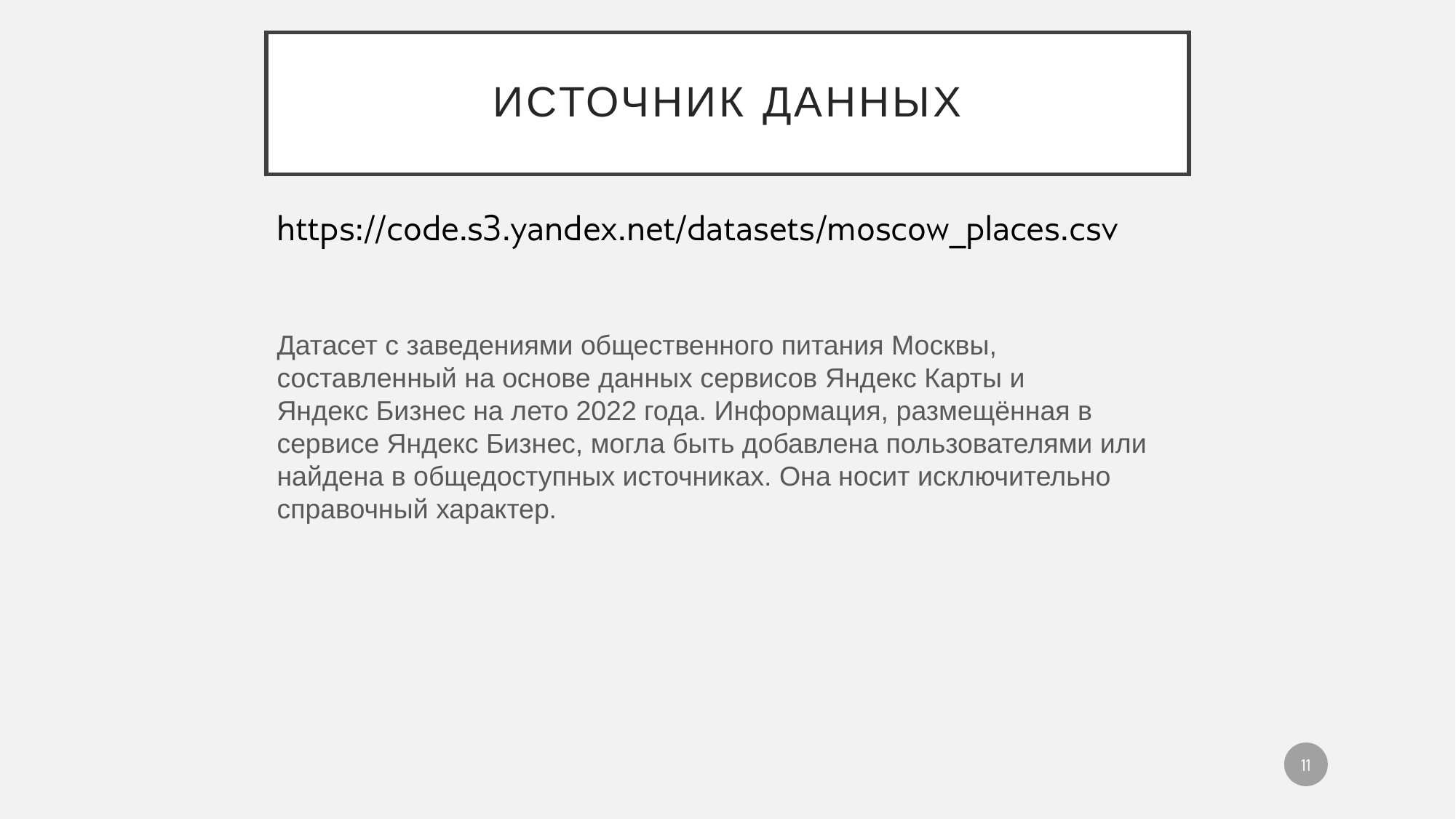

# Источник данных
https://code.s3.yandex.net/datasets/moscow_places.csv
Датасет с заведениями общественного питания Москвы, составленный на основе данных сервисов Яндекс Карты и Яндекс Бизнес на лето 2022 года. Информация, размещённая в сервисе Яндекс Бизнес, могла быть добавлена пользователями или найдена в общедоступных источниках. Она носит исключительно справочный характер.
11